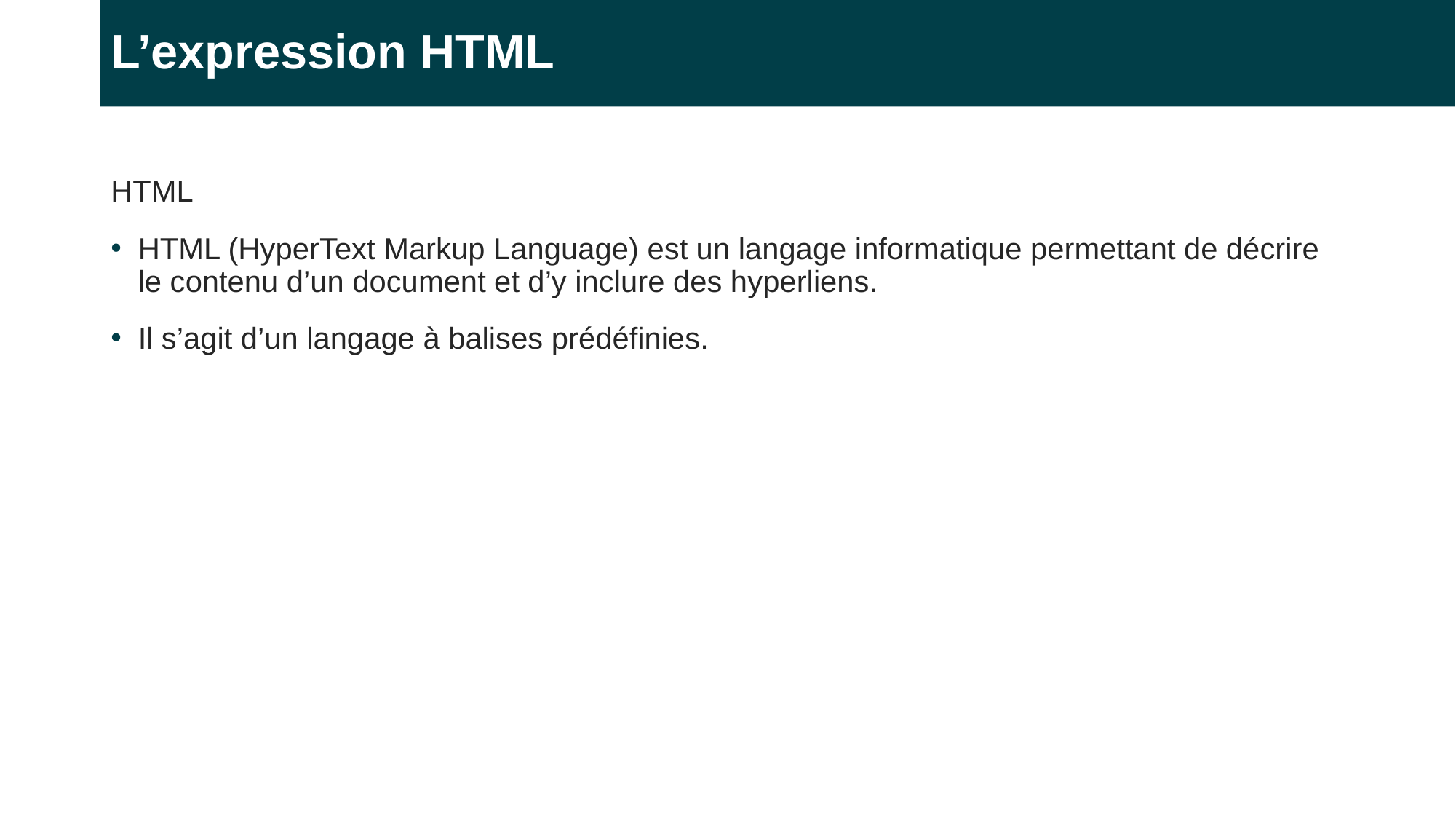

# L’expression HTML
HTML
HTML (HyperText Markup Language) est un langage informatique permettant de décrire le contenu d’un document et d’y inclure des hyperliens.
Il s’agit d’un langage à balises prédéfinies.